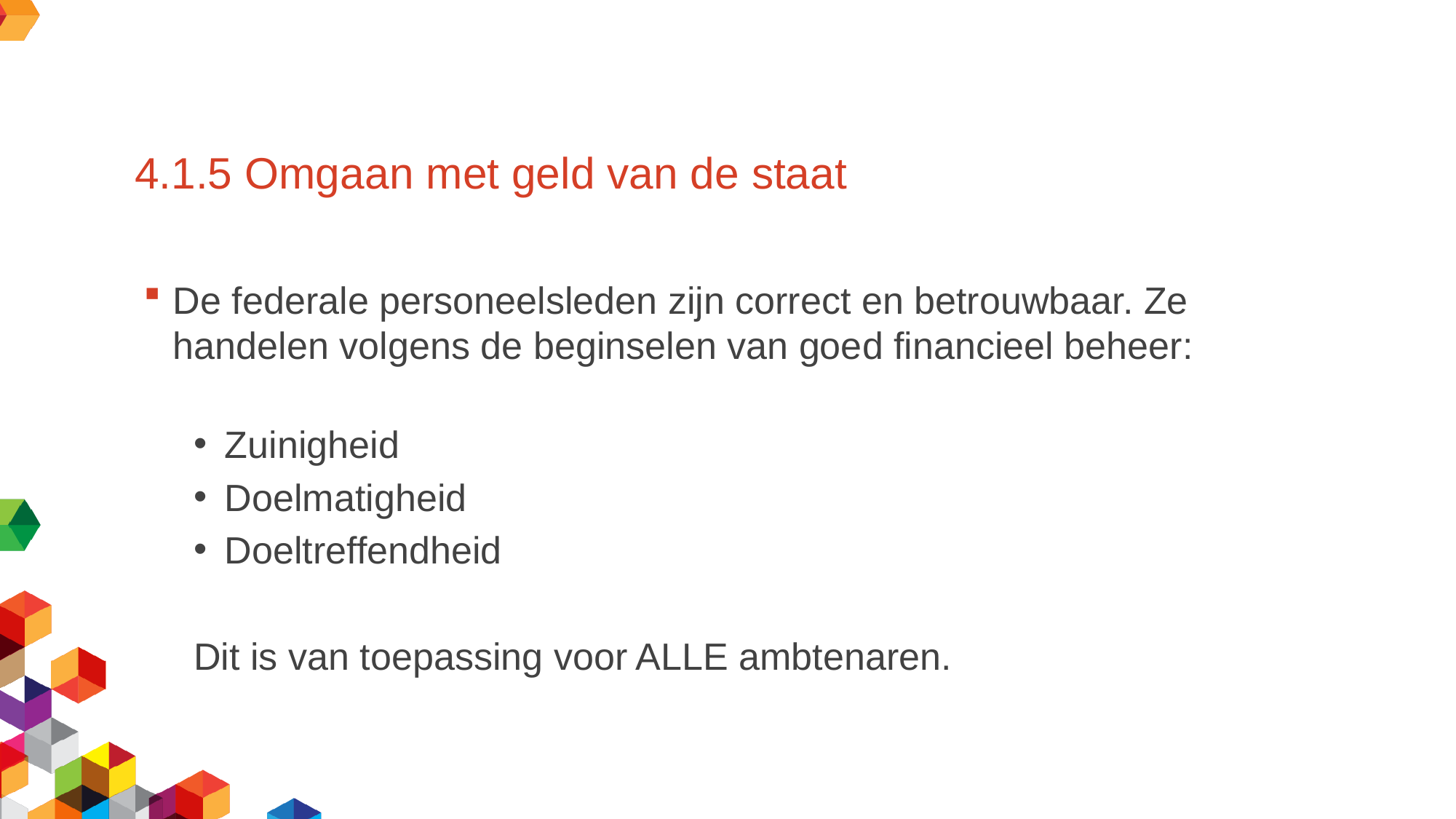

# 4.1.5 Omgaan met geld van de staat
De federale personeelsleden zijn correct en betrouwbaar. Ze handelen volgens de beginselen van goed financieel beheer:
Zuinigheid
Doelmatigheid
Doeltreffendheid

Dit is van toepassing voor ALLE ambtenaren.